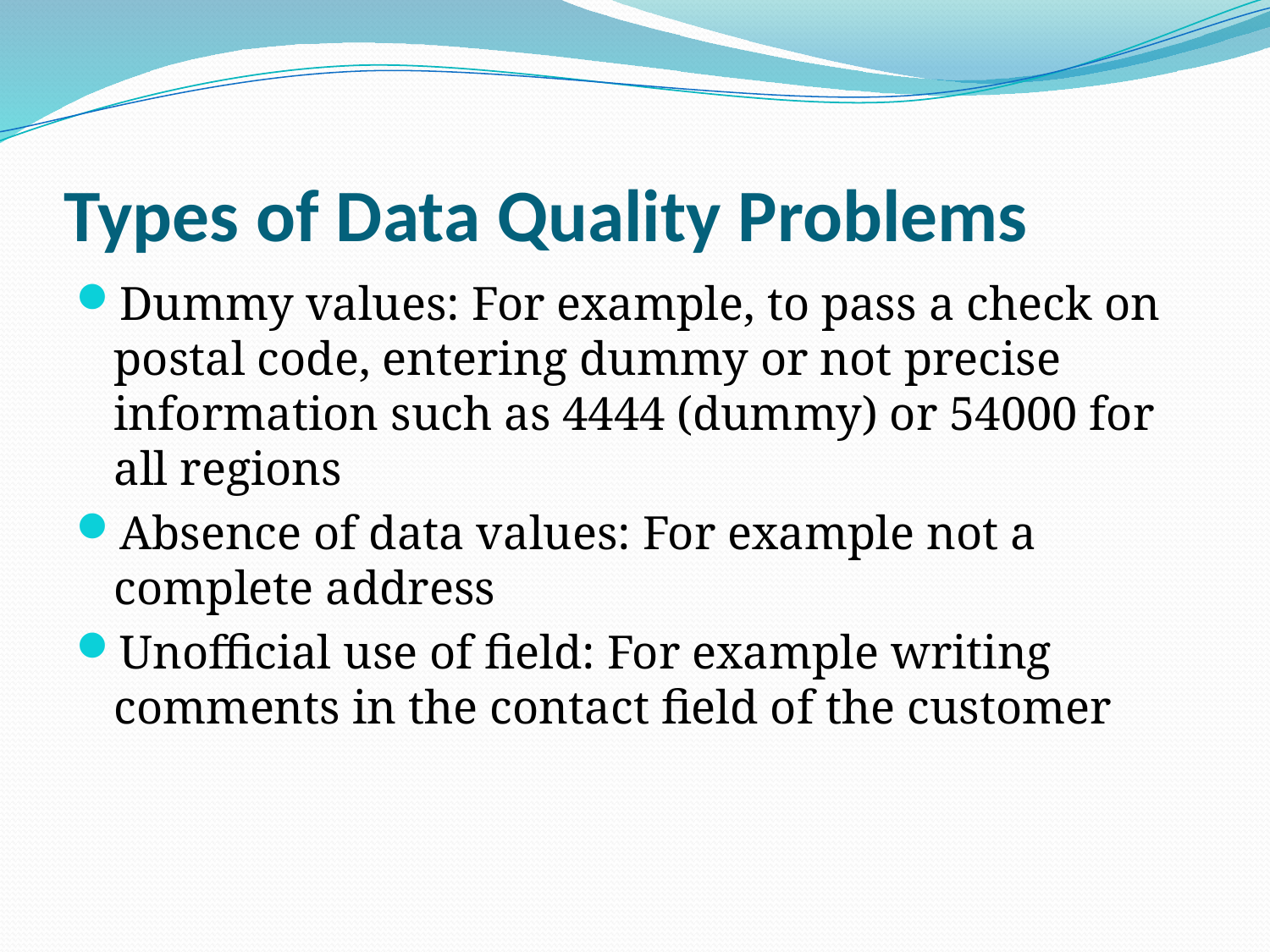

# Types of Data Quality Problems
Dummy values: For example, to pass a check on postal code, entering dummy or not precise information such as 4444 (dummy) or 54000 for all regions
Absence of data values: For example not a complete address
Unofficial use of field: For example writing comments in the contact field of the customer